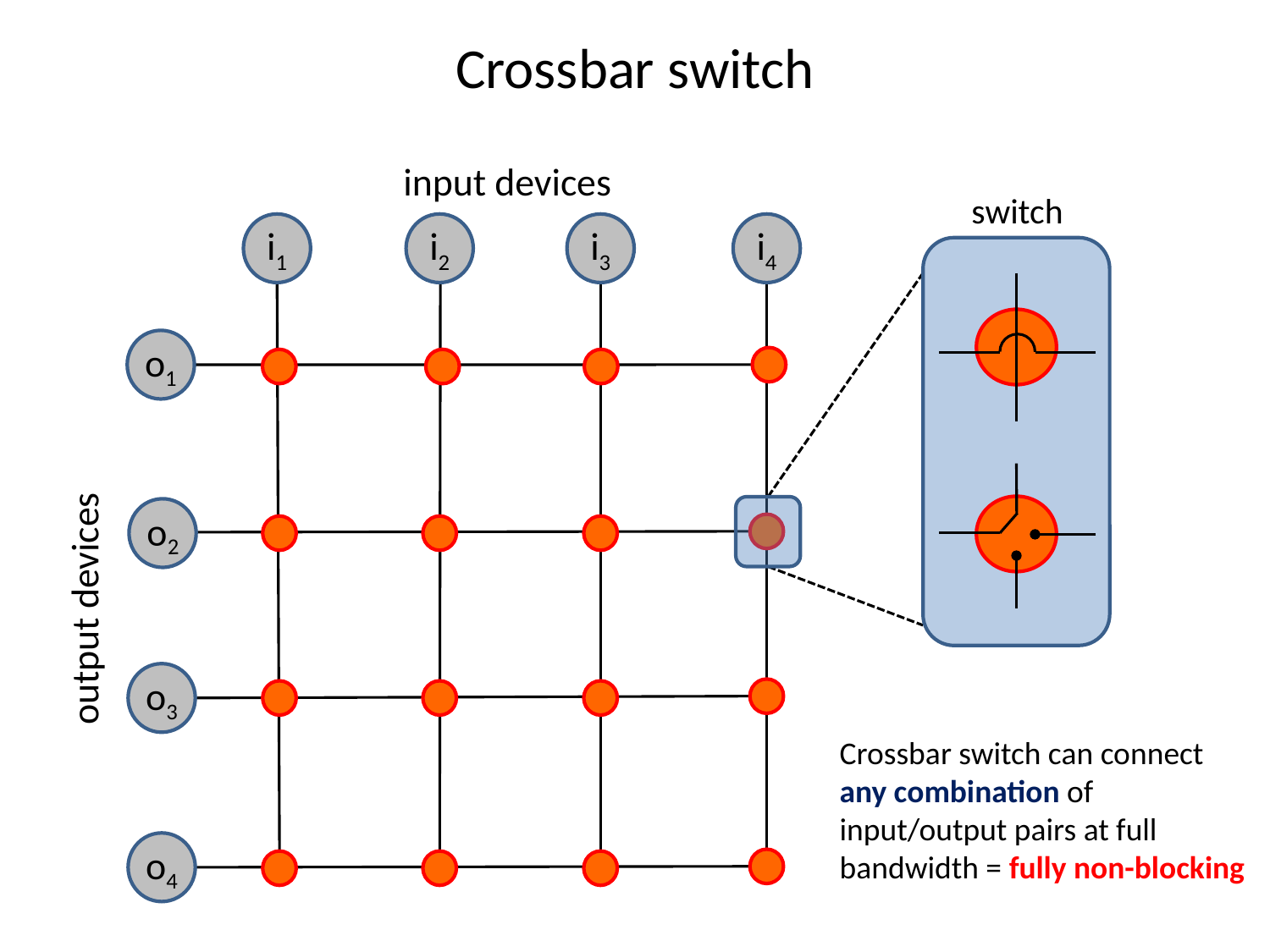

# Crossbar switch
input devices
switch
i4
i3
i1
i2

o1

o2

output devices
o3

Crossbar switch can connect
any combination of input/output pairs at full bandwidth = fully non-blocking
o4